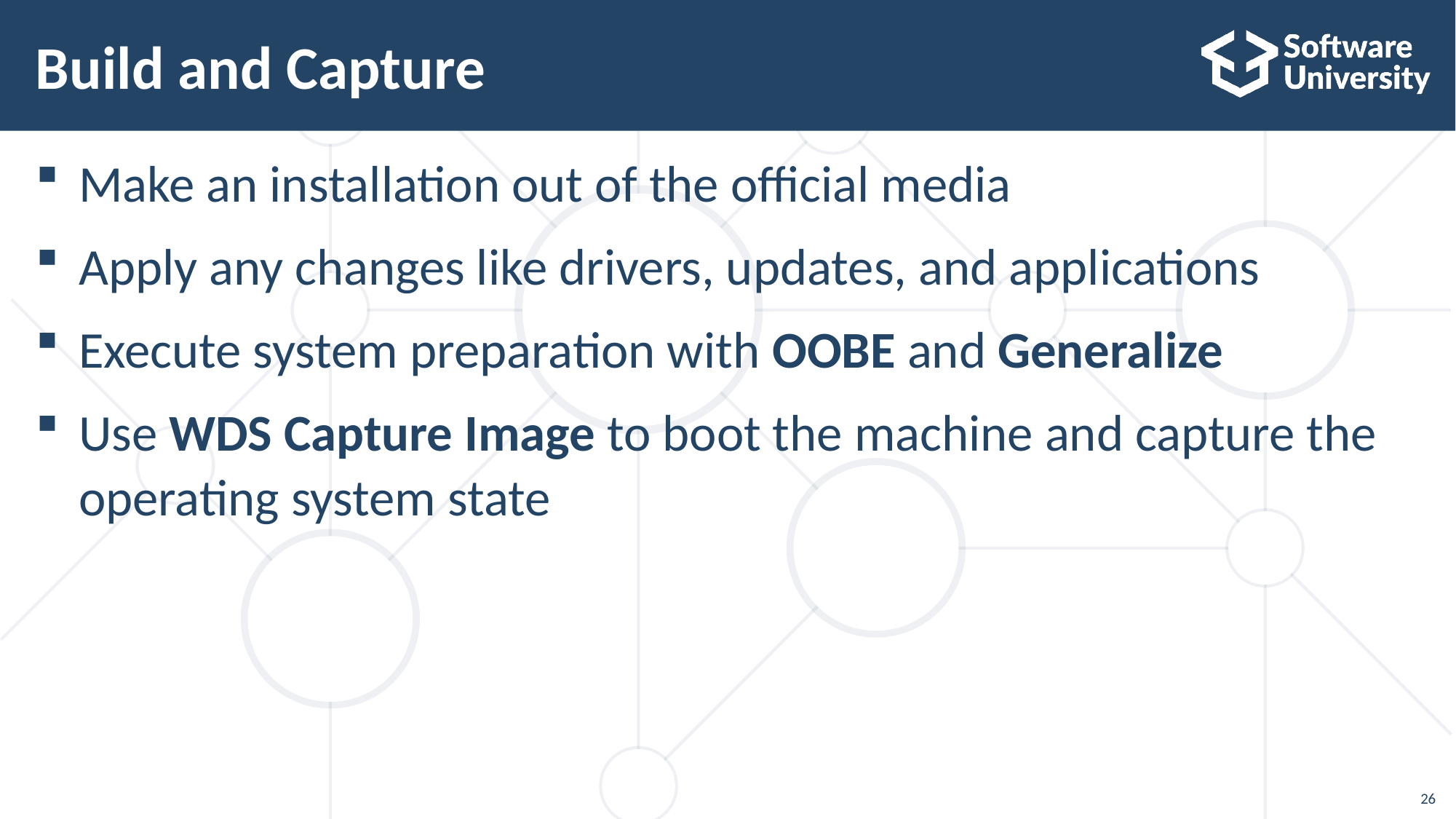

# Build and Capture
Make an installation out of the official media
Apply any changes like drivers, updates, and applications
Execute system preparation with OOBE and Generalize
Use WDS Capture Image to boot the machine and capture the operating system state
26